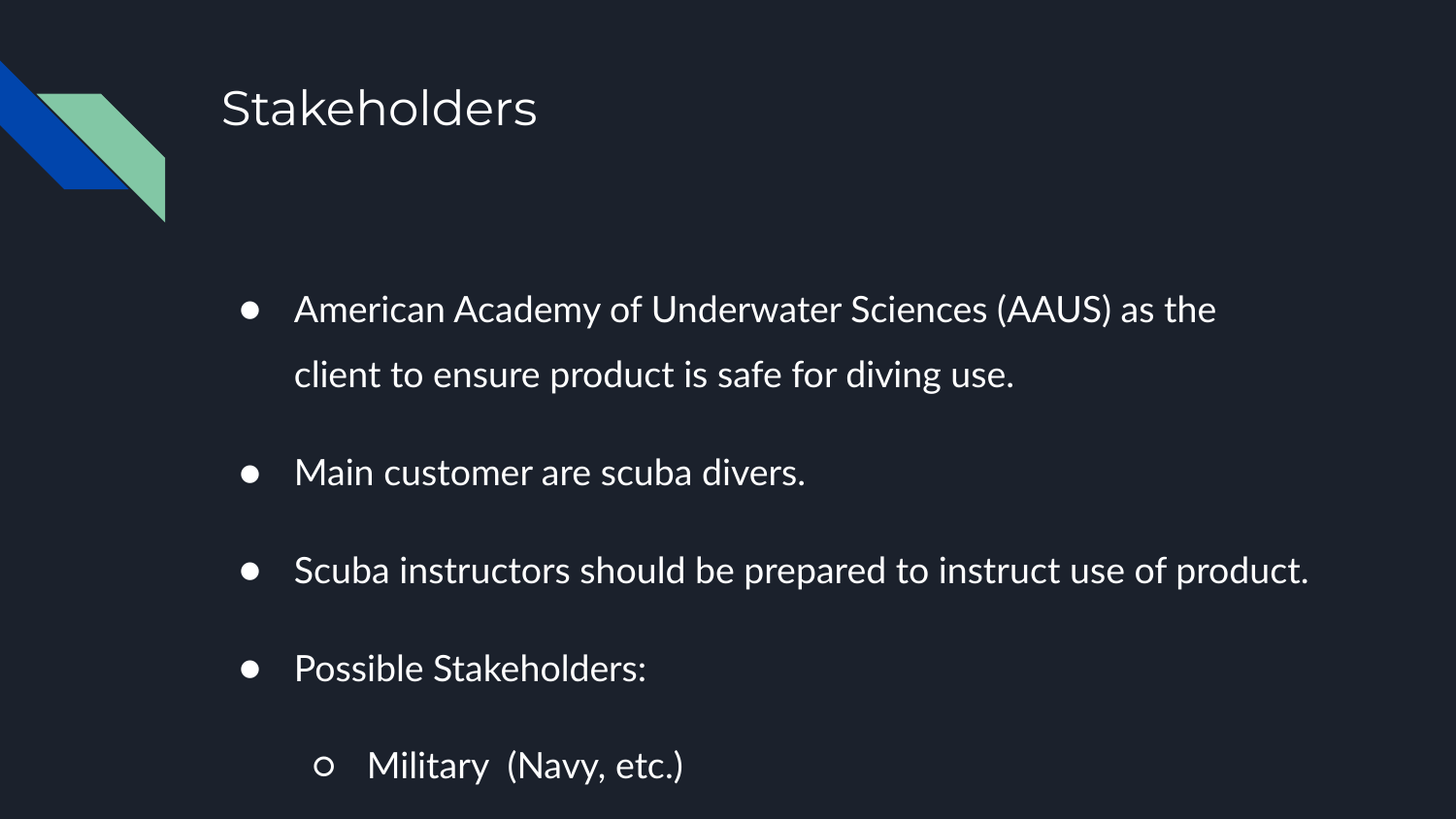

# Stakeholders
American Academy of Underwater Sciences (AAUS) as the client to ensure product is safe for diving use.
Main customer are scuba divers.
Scuba instructors should be prepared to instruct use of product.
Possible Stakeholders:
Military  (Navy, etc.)